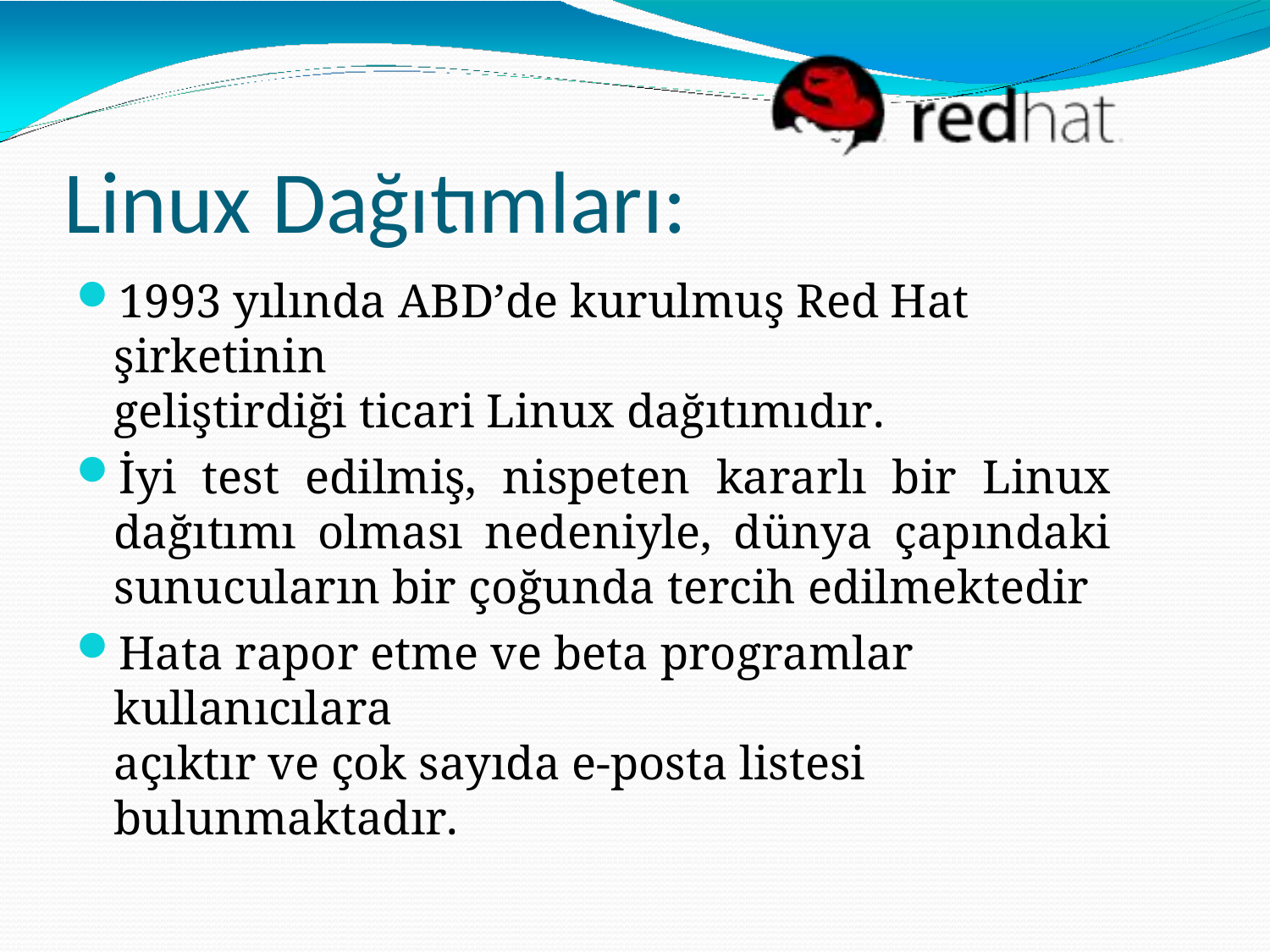

# Linux Dağıtımları:
1993 yılında ABD’de kurulmuş Red Hat şirketinin
geliştirdiği ticari Linux dağıtımıdır.
İyi test edilmiş, nispeten kararlı bir Linux dağıtımı olması nedeniyle, dünya çapındaki sunucuların bir çoğunda tercih edilmektedir
Hata rapor etme ve beta programlar kullanıcılara
açıktır ve çok sayıda e-posta listesi bulunmaktadır.